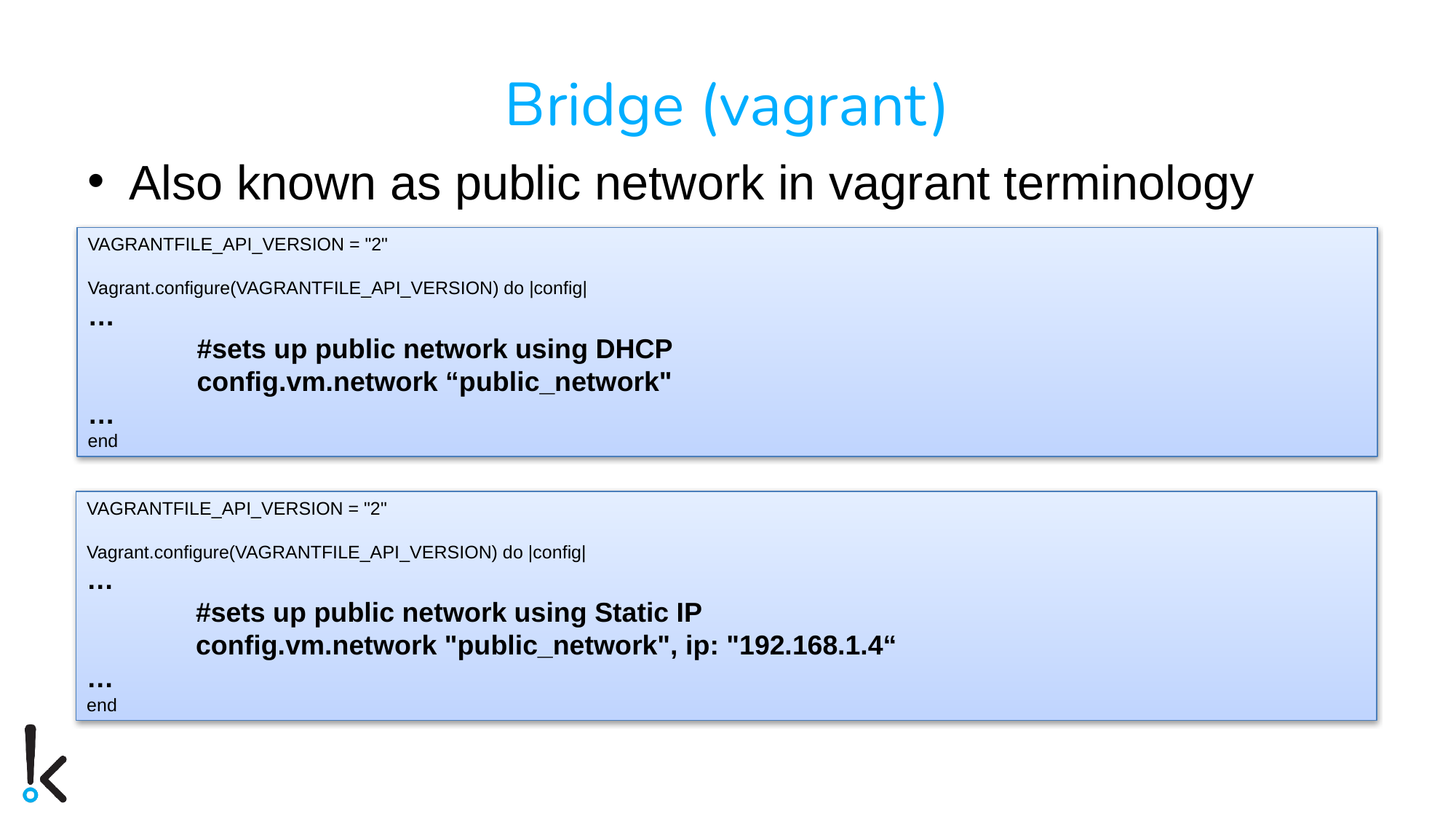

# Bridge (vagrant)
Also known as public network in vagrant terminology

VAGRANTFILE_API_VERSION = "2"

Vagrant.configure(VAGRANTFILE_API_VERSION) do |config|
…
	#sets up public network using DHCP
	config.vm.network “public_network"
…
end
VAGRANTFILE_API_VERSION = "2"

Vagrant.configure(VAGRANTFILE_API_VERSION) do |config|
…
	#sets up public network using Static IP
	config.vm.network "public_network", ip: "192.168.1.4“
…
end